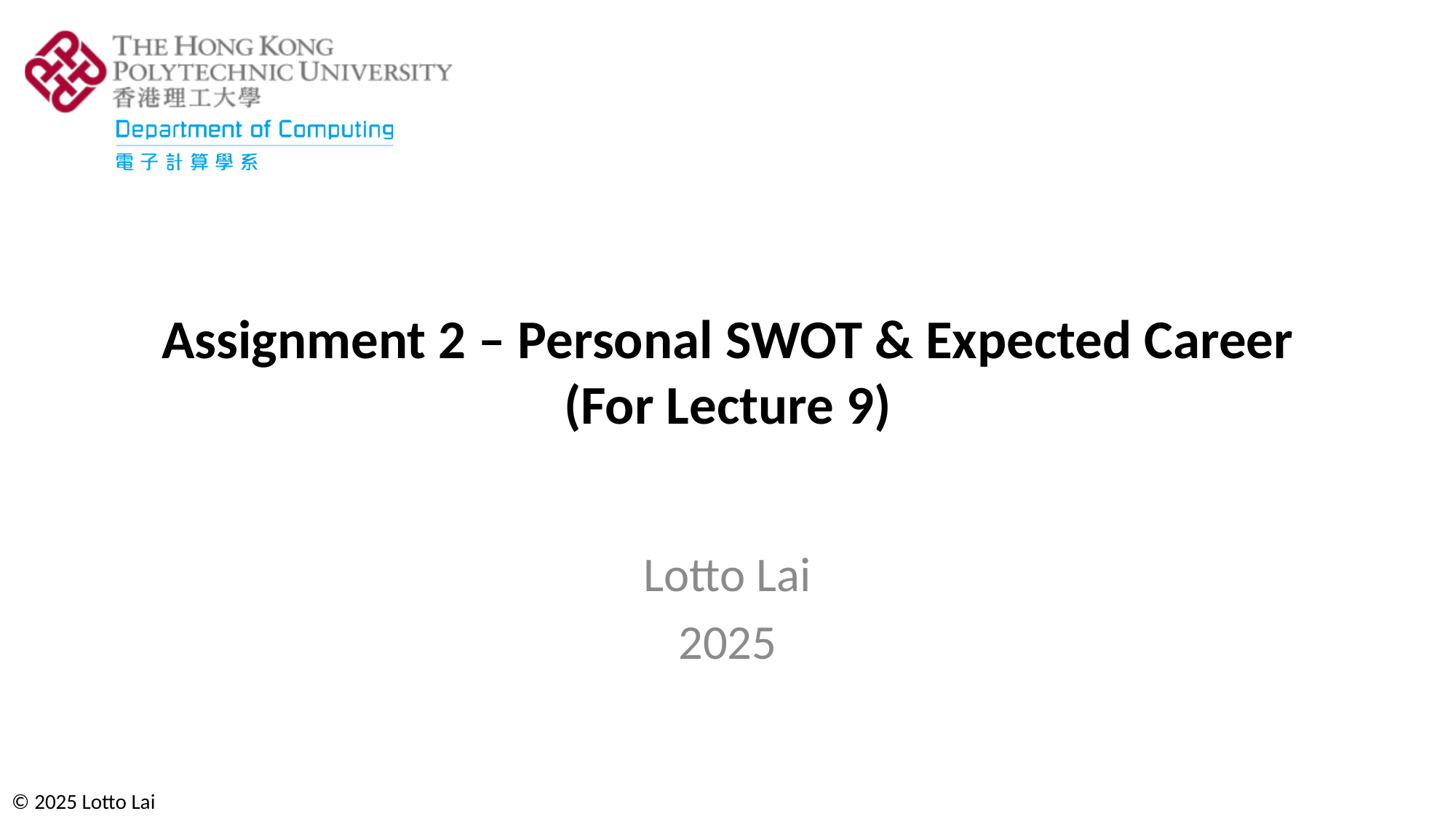

Assignment 2 – Personal SWOT & Expected Career
(For Lecture 9)
Lotto Lai
2025
Lotto Lai
Quality System
Sep 2017